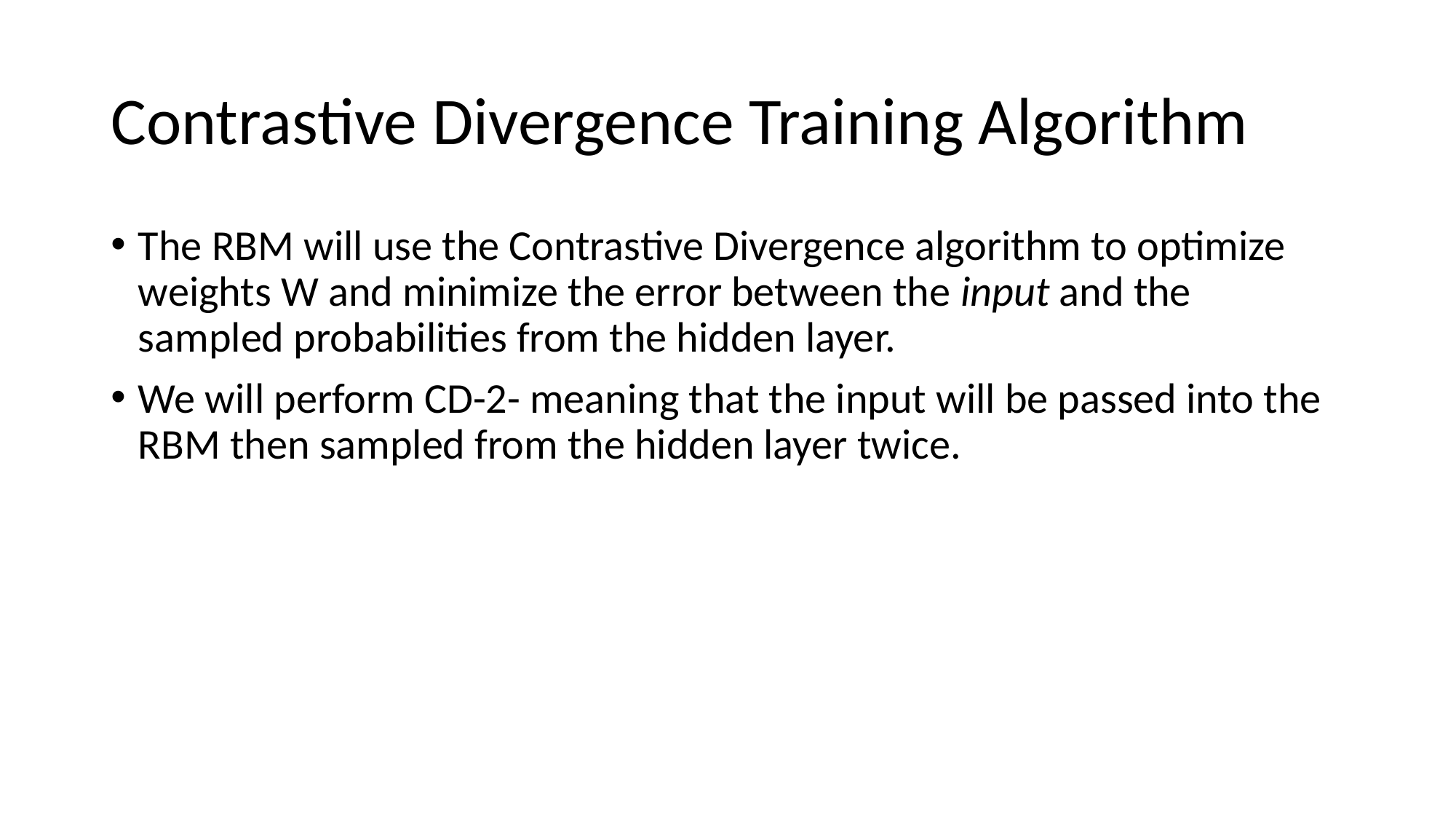

# Contrastive Divergence Training Algorithm
The RBM will use the Contrastive Divergence algorithm to optimize weights W and minimize the error between the input and the sampled probabilities from the hidden layer.
We will perform CD-2- meaning that the input will be passed into the RBM then sampled from the hidden layer twice.